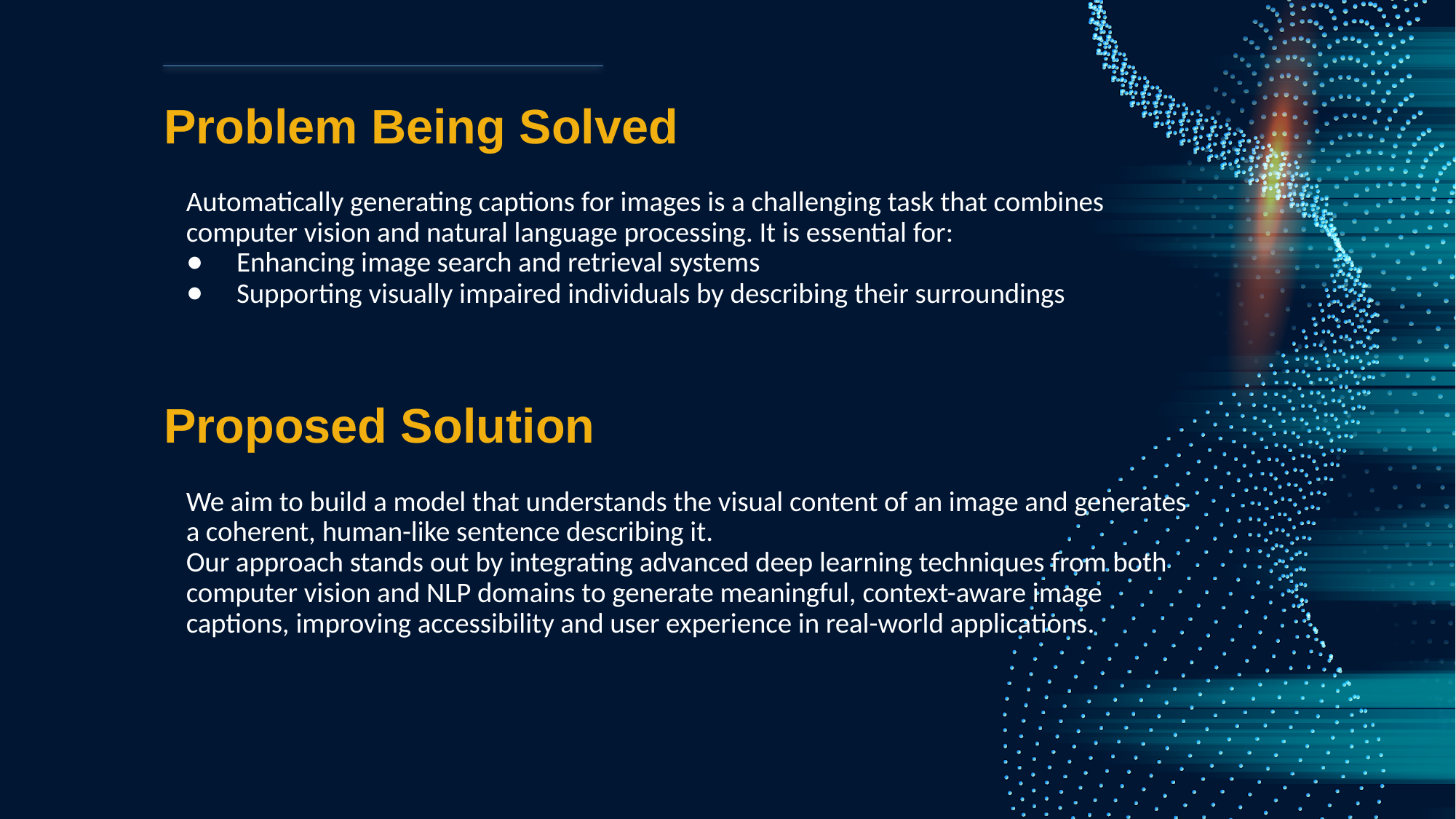

# Problem Being Solved
Automatically generating captions for images is a challenging task that combines computer vision and natural language processing. It is essential for:
Enhancing image search and retrieval systems
Supporting visually impaired individuals by describing their surroundings
Proposed Solution
We aim to build a model that understands the visual content of an image and generates a coherent, human-like sentence describing it.
Our approach stands out by integrating advanced deep learning techniques from both computer vision and NLP domains to generate meaningful, context-aware image captions, improving accessibility and user experience in real-world applications.